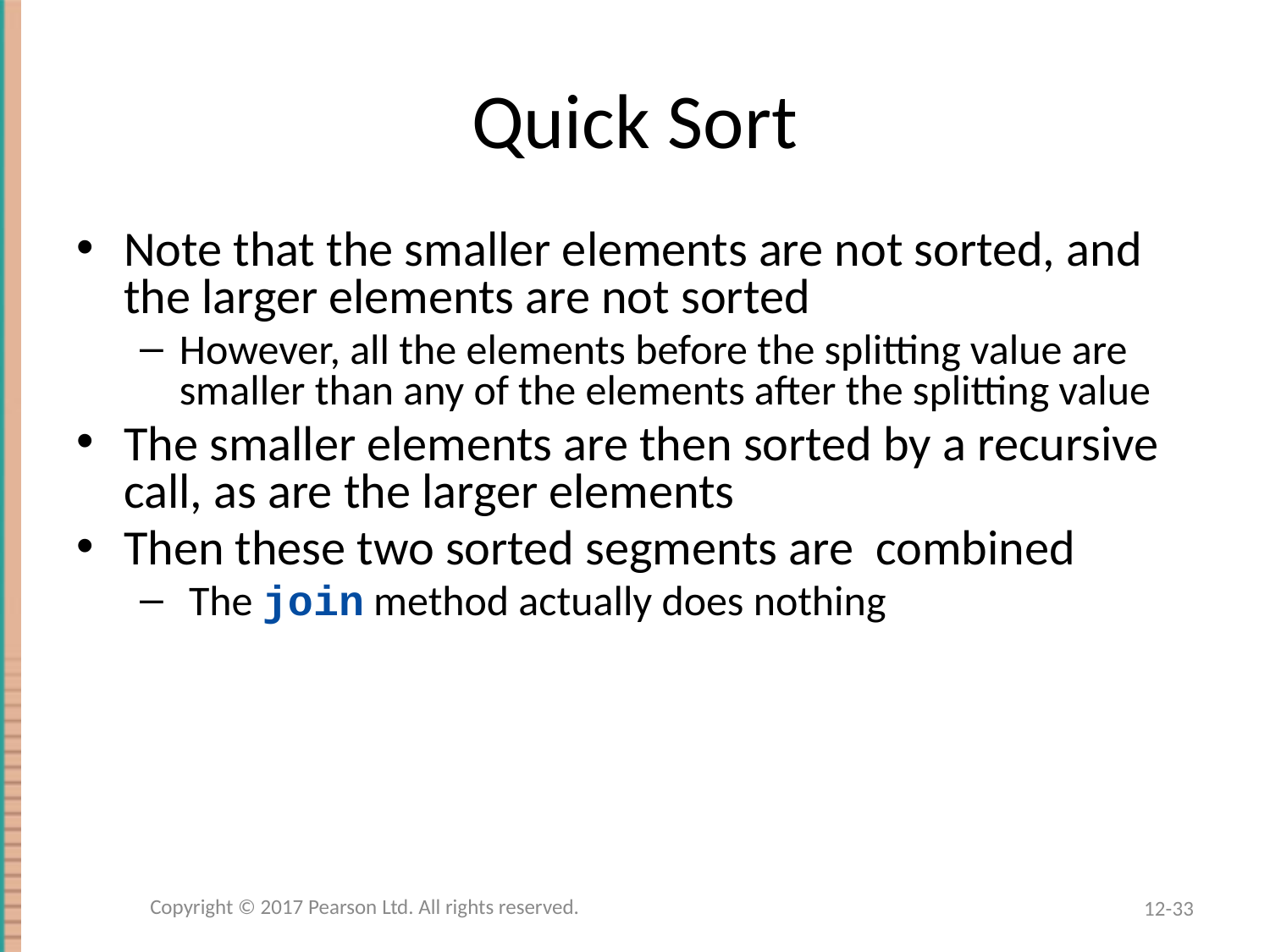

# Quick Sort
Note that the smaller elements are not sorted, and the larger elements are not sorted
However, all the elements before the splitting value are smaller than any of the elements after the splitting value
The smaller elements are then sorted by a recursive call, as are the larger elements
Then these two sorted segments are  combined
 The join method actually does nothing
Copyright © 2017 Pearson Ltd. All rights reserved.
12-33